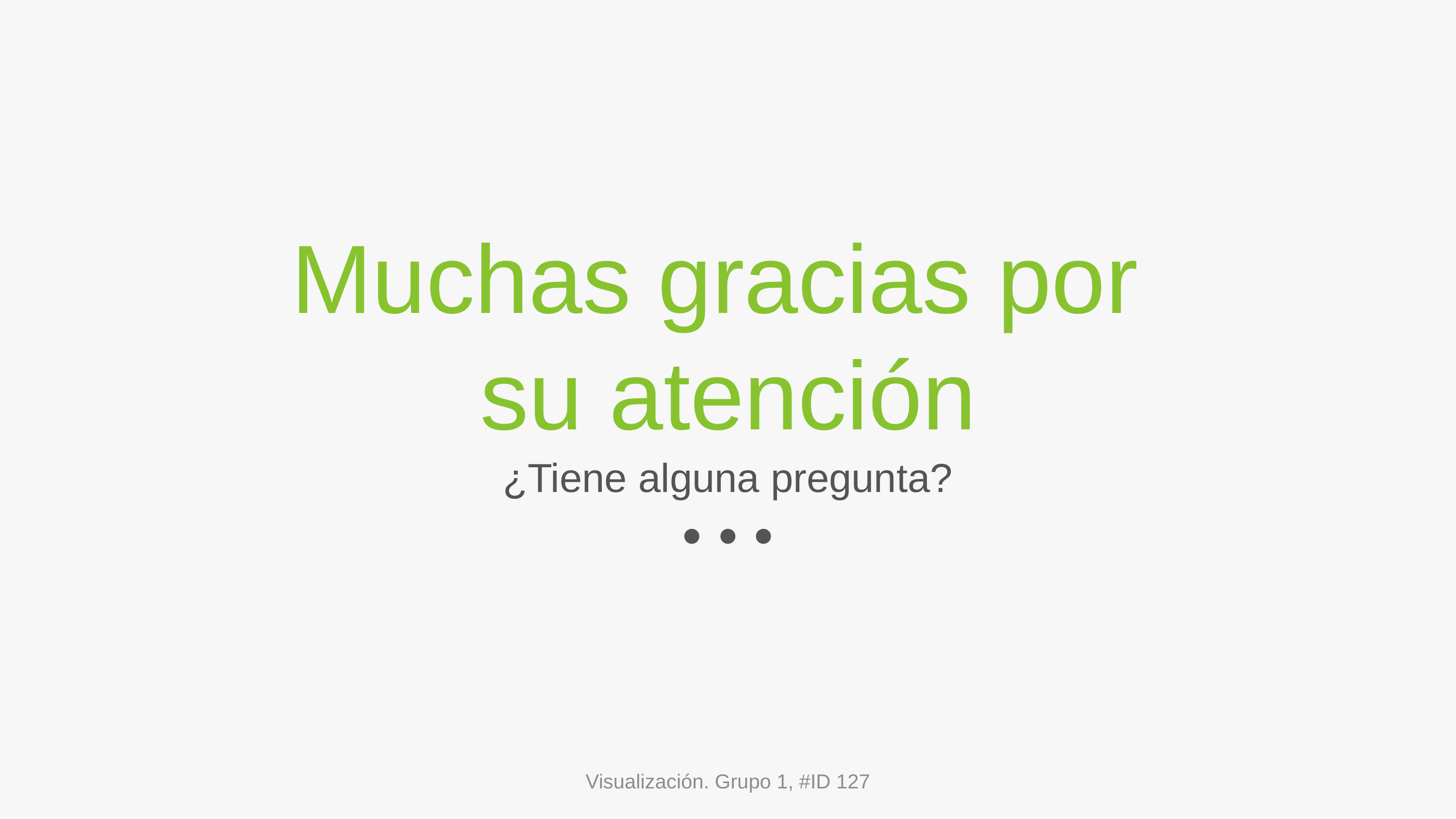

# Muchas gracias por su atención
¿Tiene alguna pregunta?
Visualización. Grupo 1, #ID 127